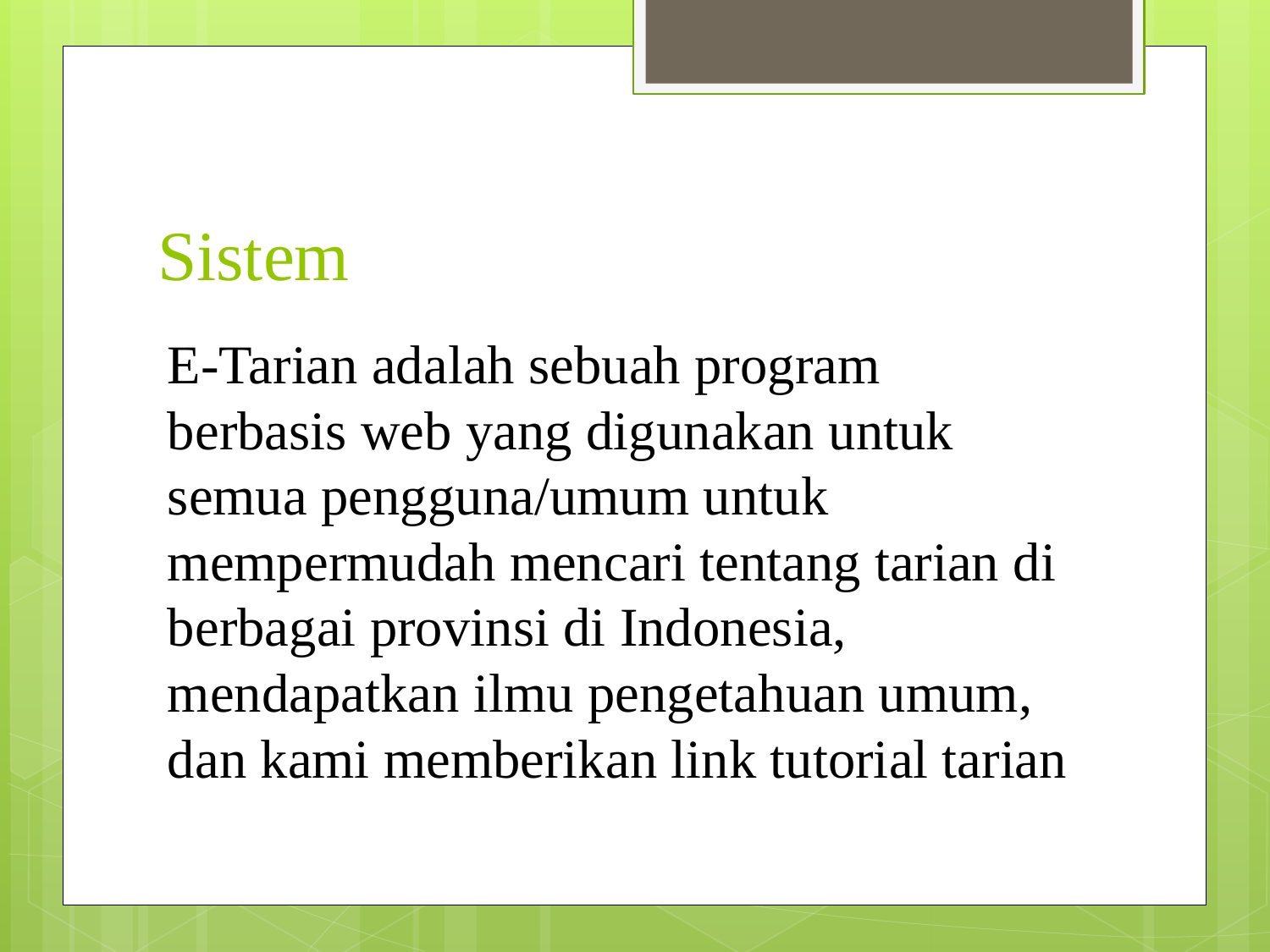

# Sistem
E-Tarian adalah sebuah program berbasis web yang digunakan untuk semua pengguna/umum untuk mempermudah mencari tentang tarian di berbagai provinsi di Indonesia, mendapatkan ilmu pengetahuan umum, dan kami memberikan link tutorial tarian